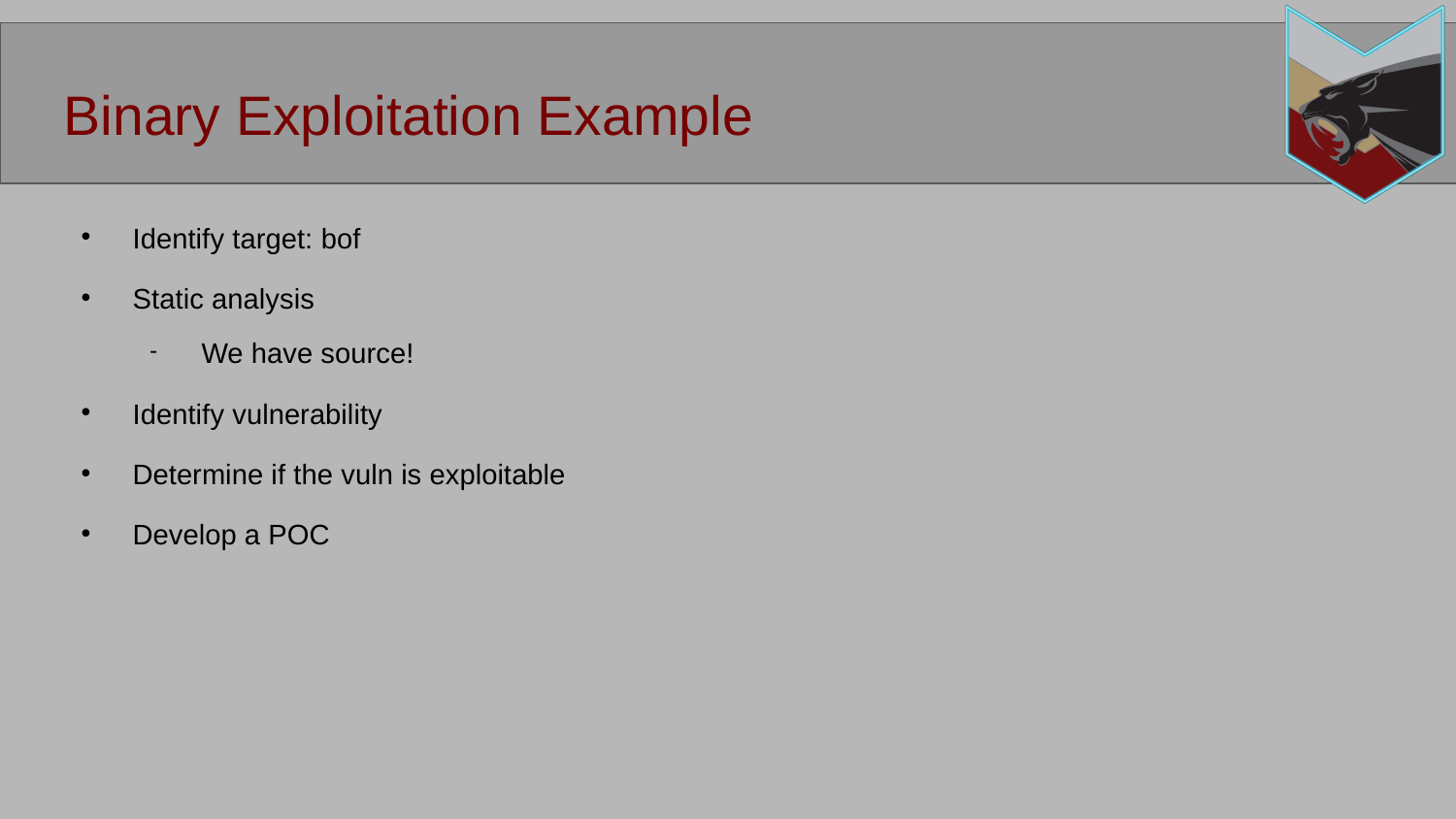

Binary Exploitation Example
Identify target: bof
Static analysis
We have source!
Identify vulnerability
Determine if the vuln is exploitable
Develop a POC